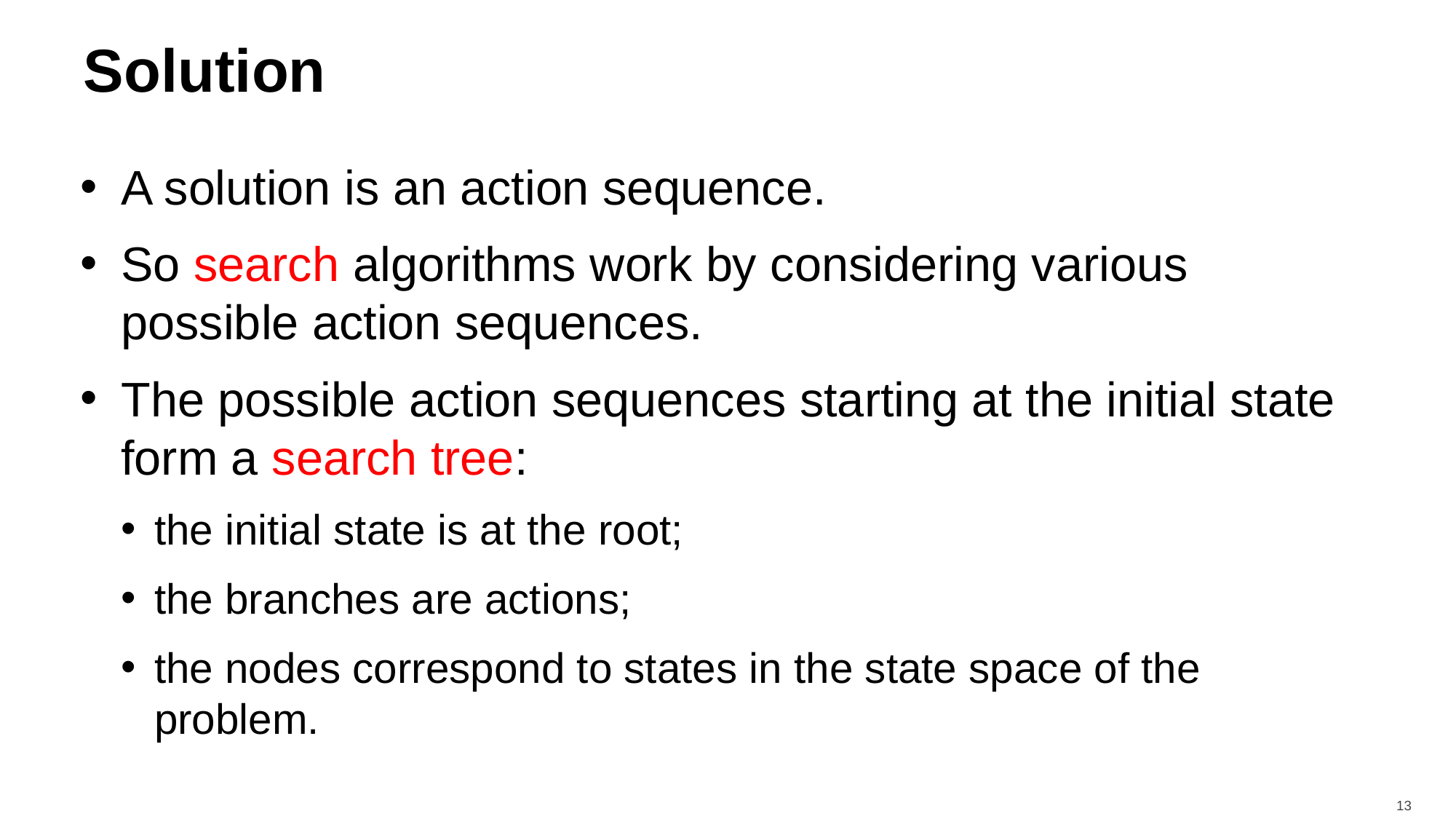

# Solution
A solution is an action sequence.
So search algorithms work by considering various possible action sequences.
The possible action sequences starting at the initial state form a search tree:
the initial state is at the root;
the branches are actions;
the nodes correspond to states in the state space of the problem.
13